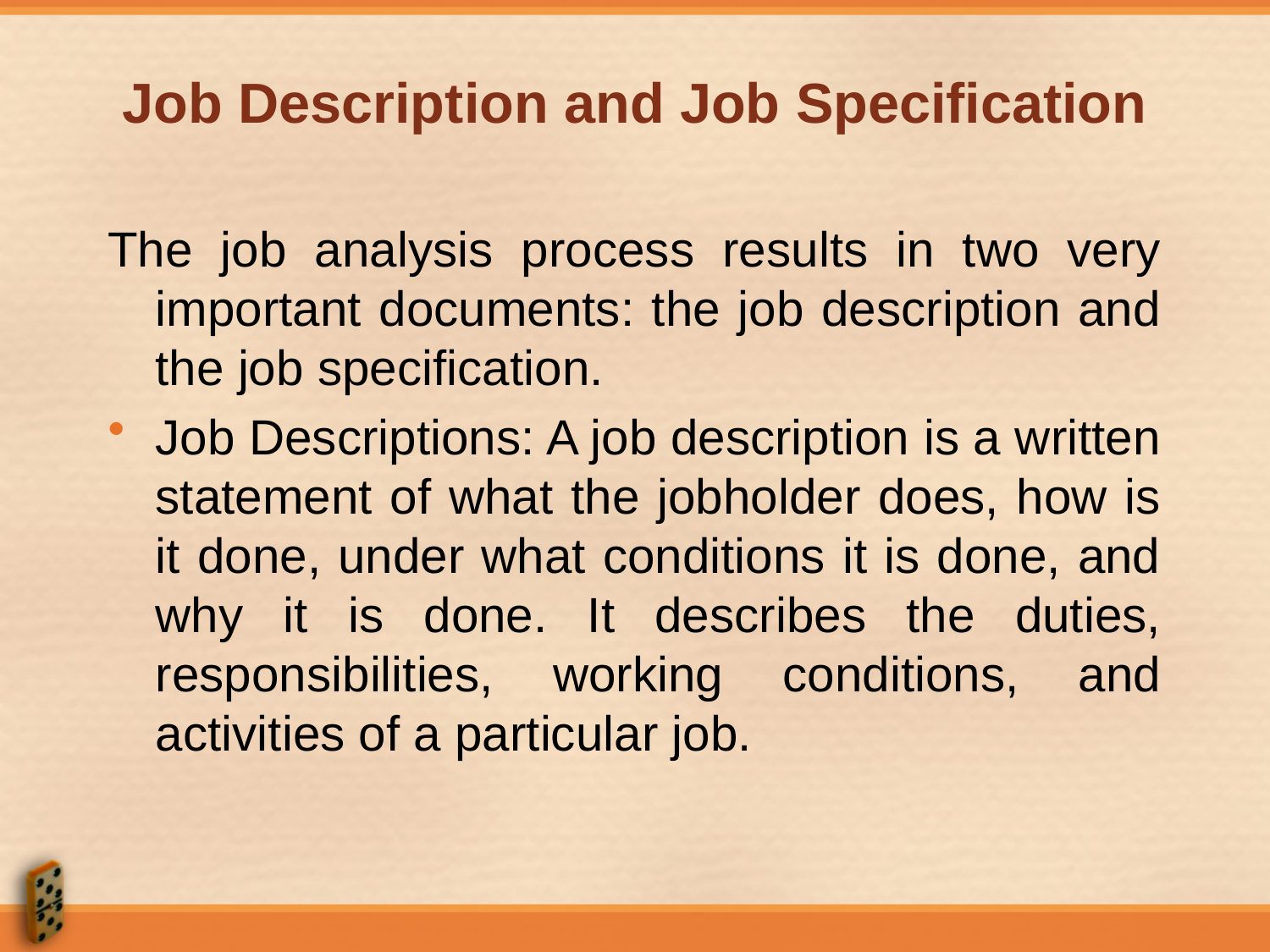

# Job Description and Job Specification
The job analysis process results in two very important documents: the job description and the job specification.
Job Descriptions: A job description is a written statement of what the jobholder does, how is it done, under what conditions it is done, and why it is done. It describes the duties, responsibilities, working conditions, and activities of a particular job.